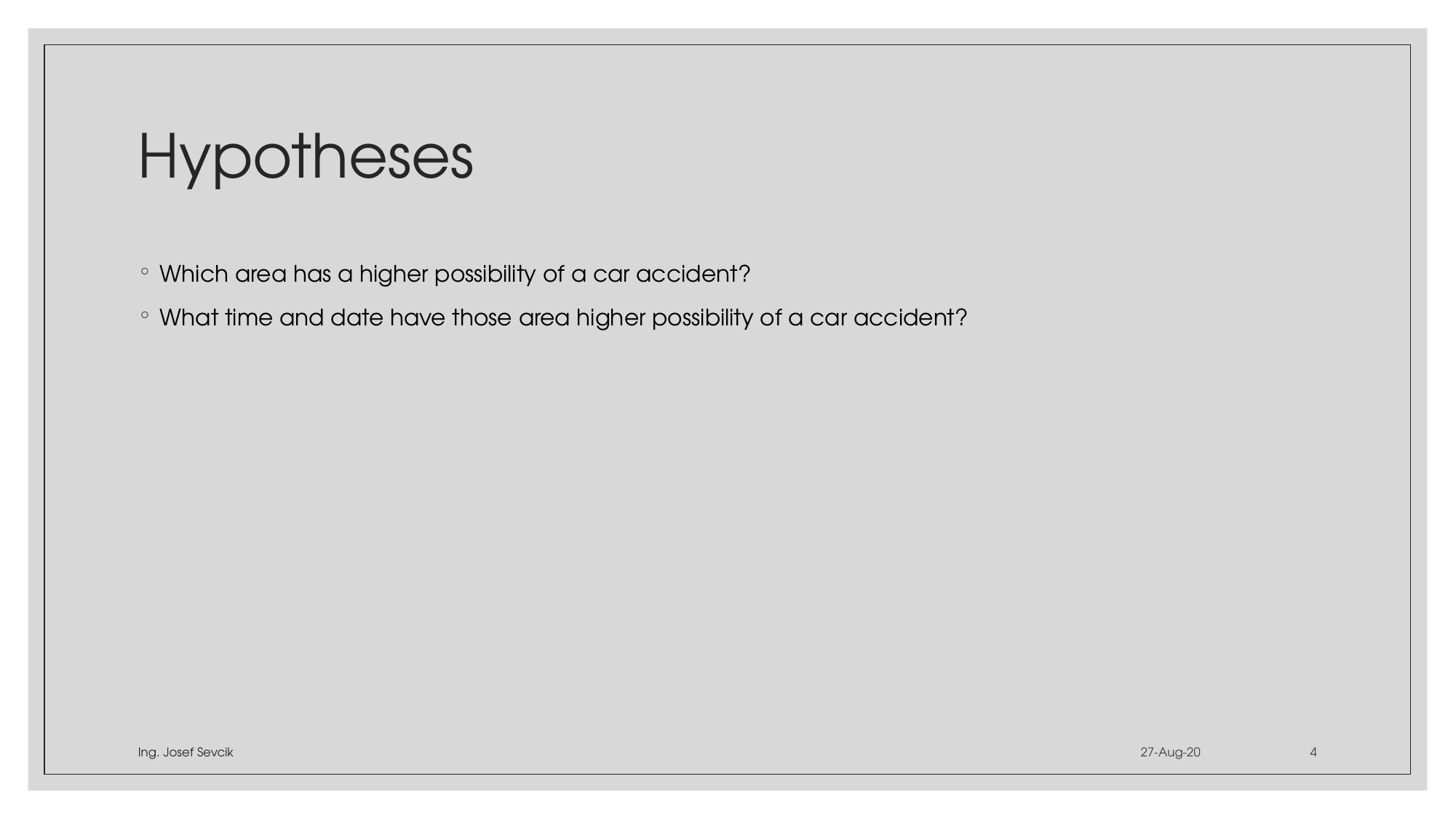

# Hypotheses
Which area has a higher possibility of a car accident?
What time and date have those area higher possibility of a car accident?

Ing. Josef Sevcik
27-Aug-20
4